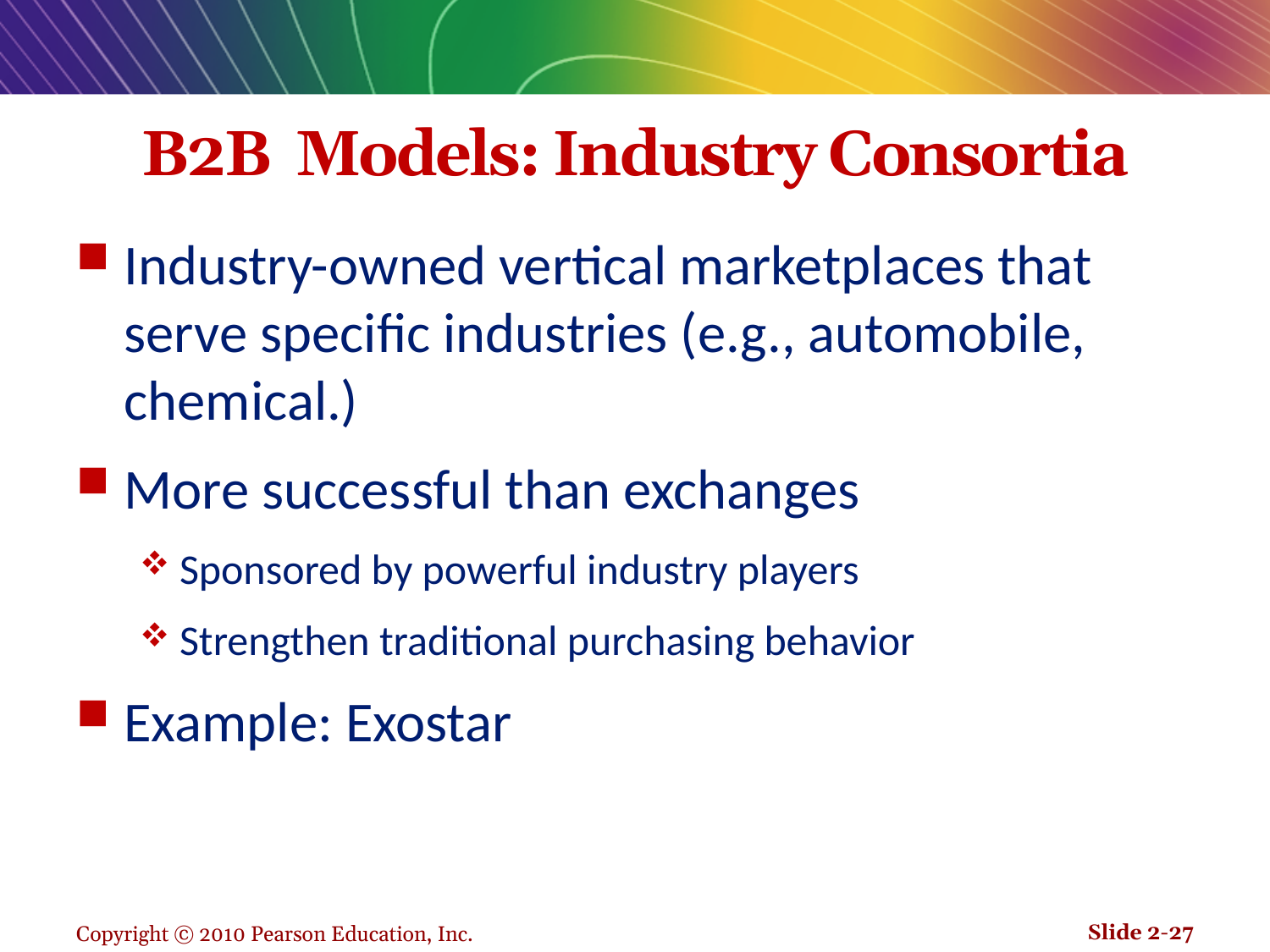

# B2B  Models: Industry Consortia
Industry-owned vertical marketplaces that serve specific industries (e.g., automobile, chemical.)
More successful than exchanges
Sponsored by powerful industry players
Strengthen traditional purchasing behavior
Example: Exostar

Copyright © 2010 Pearson Education, Inc.
Slide 2-27